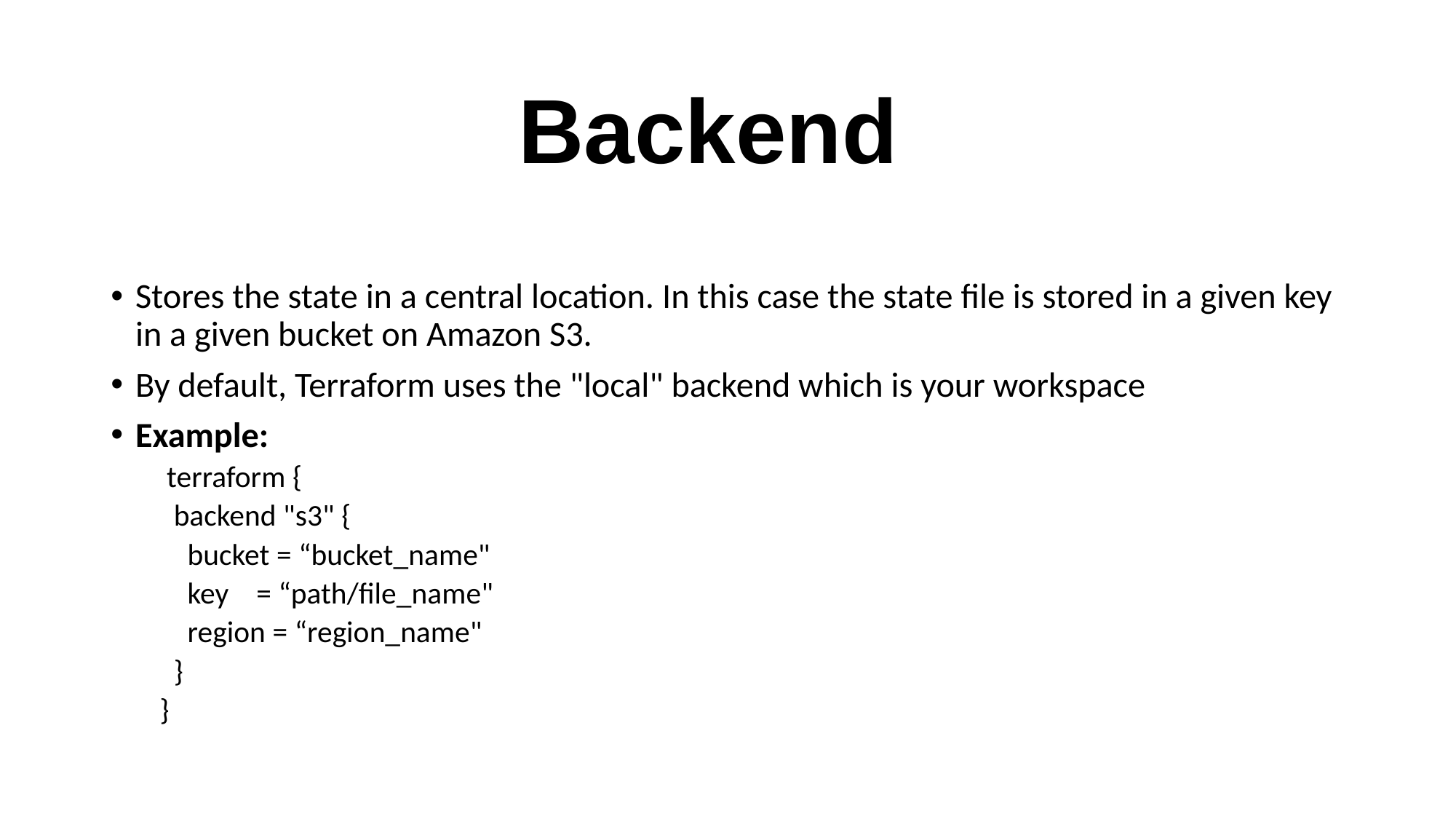

# Backend

Stores the state in a central location. In this case the state file is stored in a given key in a given bucket on Amazon S3.
By default, Terraform uses the "local" backend which is your workspace
Example:
 terraform {
  backend "s3" {
    bucket = “bucket_name"
    key    = “path/file_name"
    region = “region_name"
  }
}